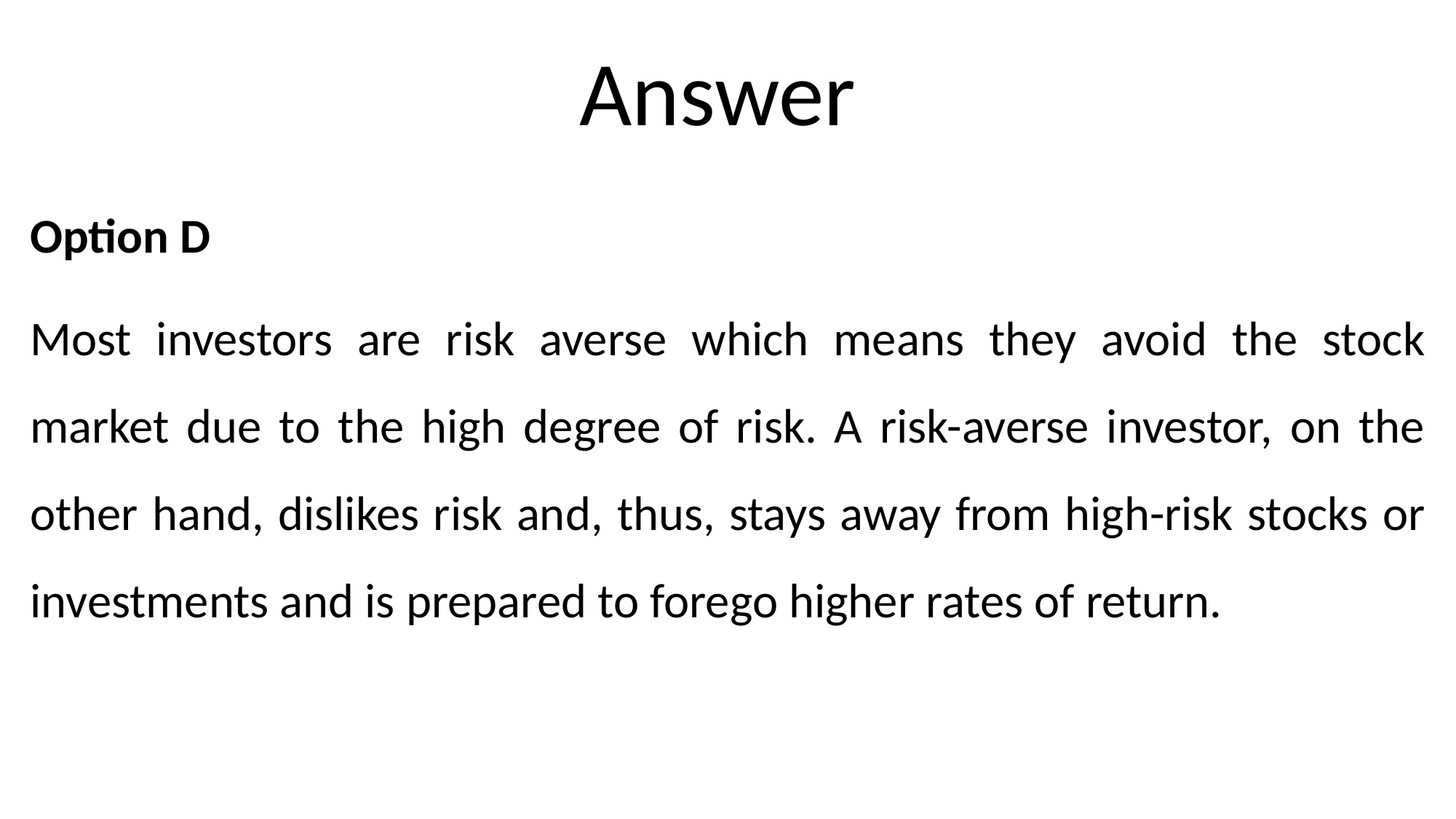

# Answer
Option D
Most investors are risk averse which means they avoid the stock market due to the high degree of risk. A risk-averse investor, on the other hand, dislikes risk and, thus, stays away from high-risk stocks or investments and is prepared to forego higher rates of return.